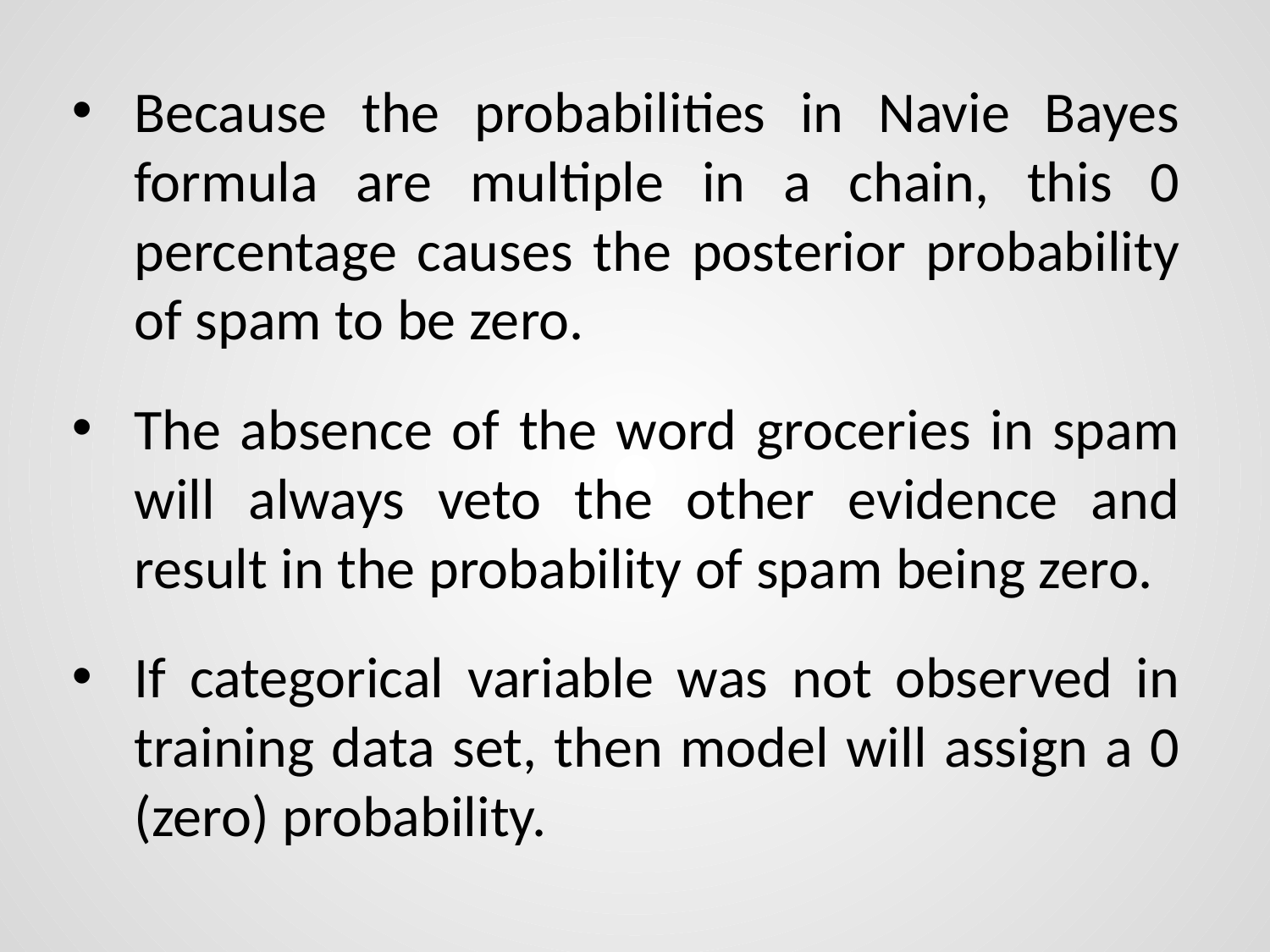

Because the probabilities in Navie Bayes formula are multiple in a chain, this 0 percentage causes the posterior probability of spam to be zero.
The absence of the word groceries in spam will always veto the other evidence and result in the probability of spam being zero.
If categorical variable was not observed in training data set, then model will assign a 0 (zero) probability.